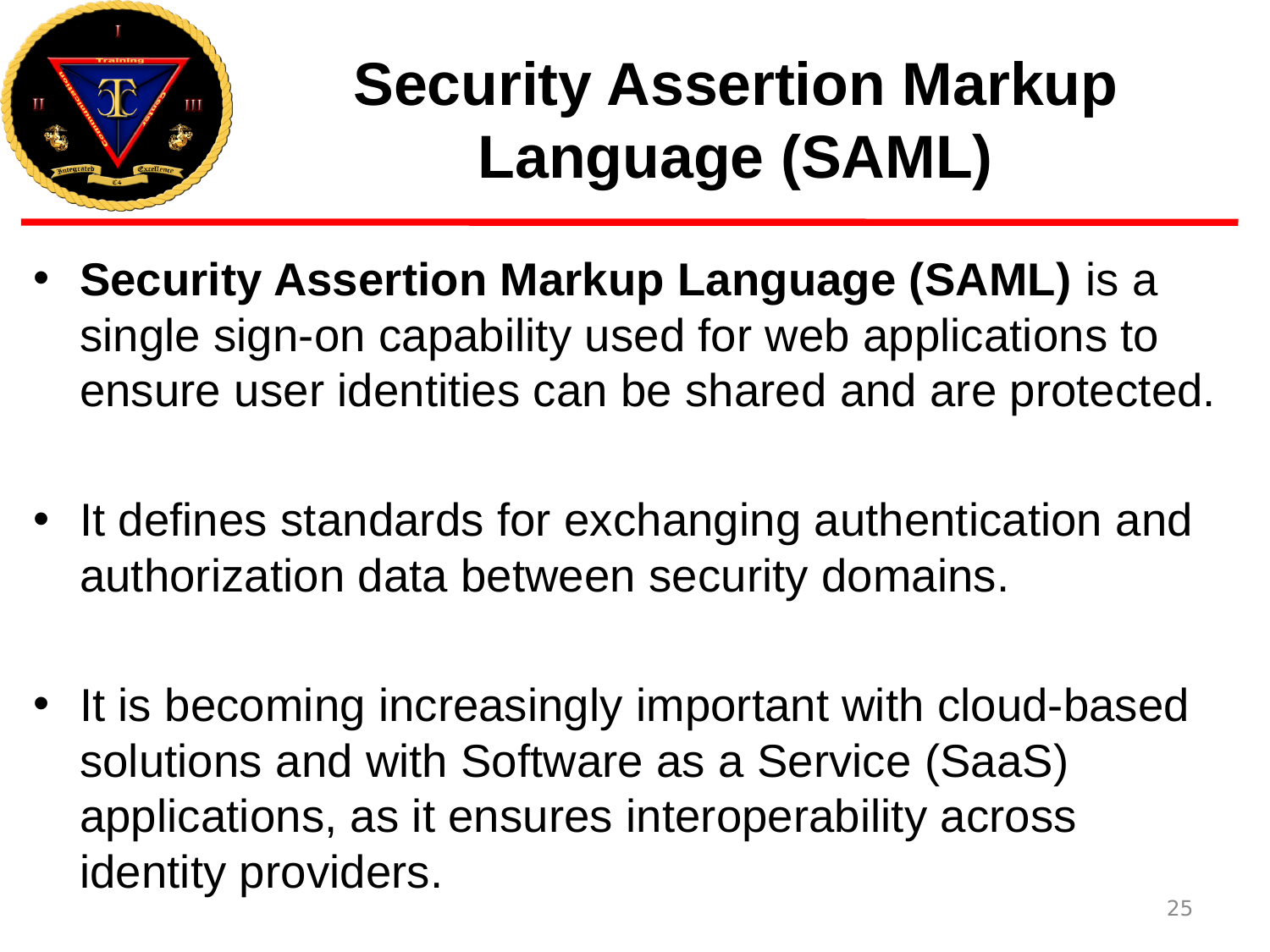

# Security Assertion Markup Language (SAML)
Security Assertion Markup Language (SAML) is a single sign-on capability used for web applications to ensure user identities can be shared and are protected.

It defines standards for exchanging authentication and authorization data between security domains.

It is becoming increasingly important with cloud-based solutions and with Software as a Service (SaaS) applications, as it ensures interoperability across identity providers.
25